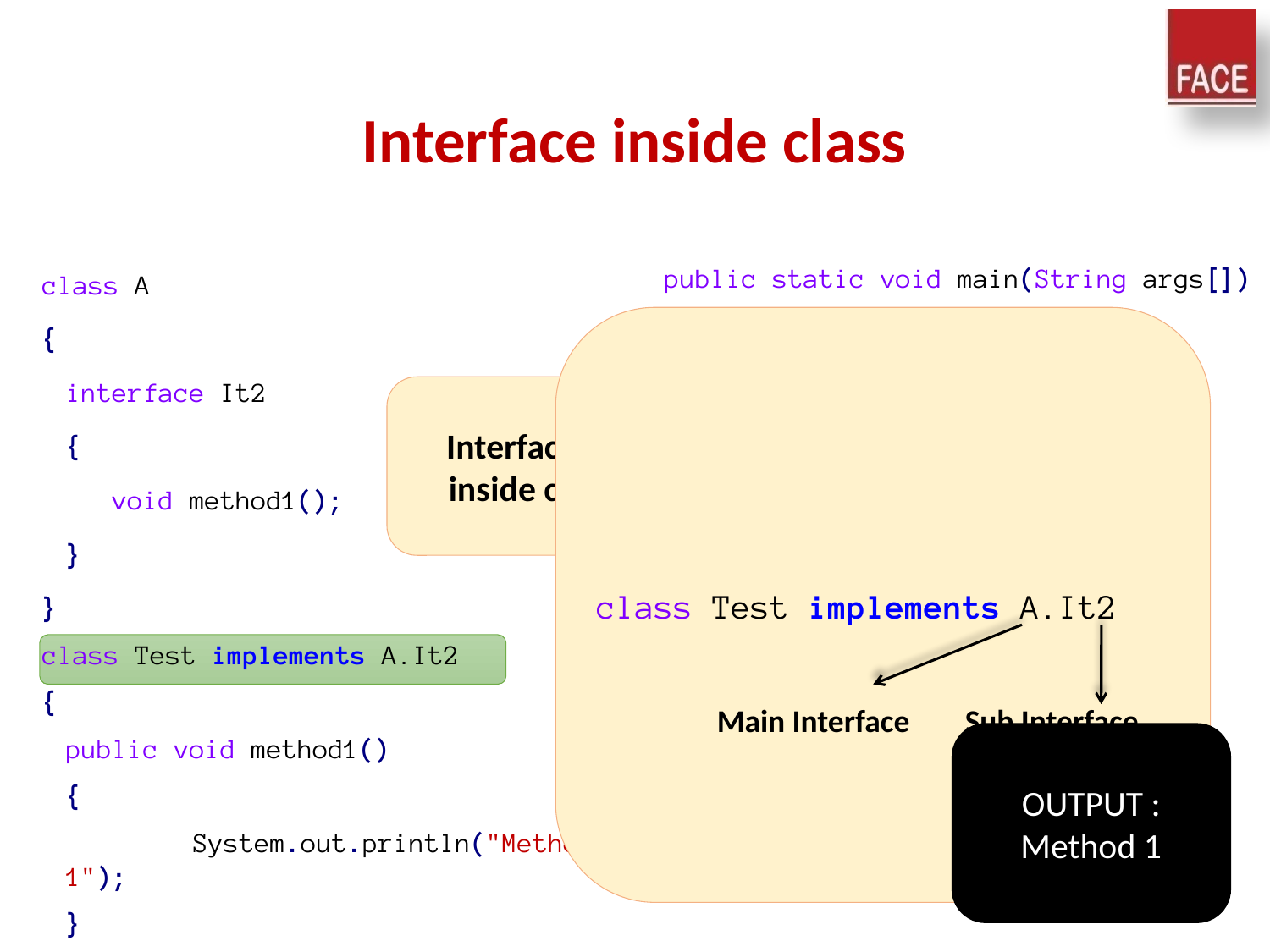

# Interface inside class
class A
{
	interface It2
	{
	   void method1();
	}
}
class Test implements A.It2
{
	public void method1()
	{
		System.out.println("Method 1");
	}
public static void main(String args[])
	{
		Test t=new Test();
		t.method1();
	}
}
class Test implements A.It2
Interface-2 is  inside class A

Main Interface
Sub Interface
OUTPUT :
Method 1